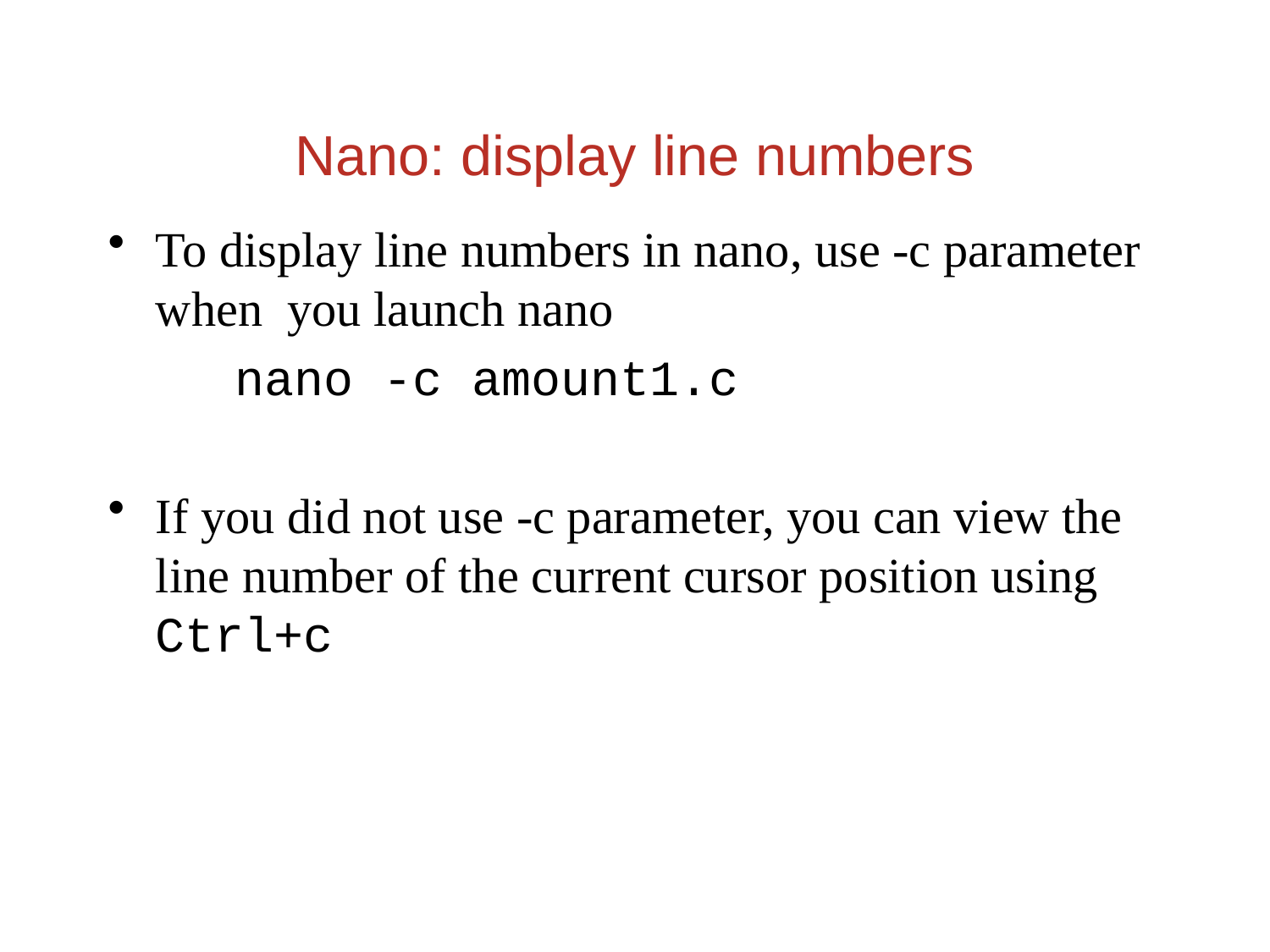

# Nano: display line numbers
To display line numbers in nano, use -c parameter when  you launch nano
	nano -c amount1.c

If you did not use -c parameter, you can view the line number of the current cursor position using Ctrl+c